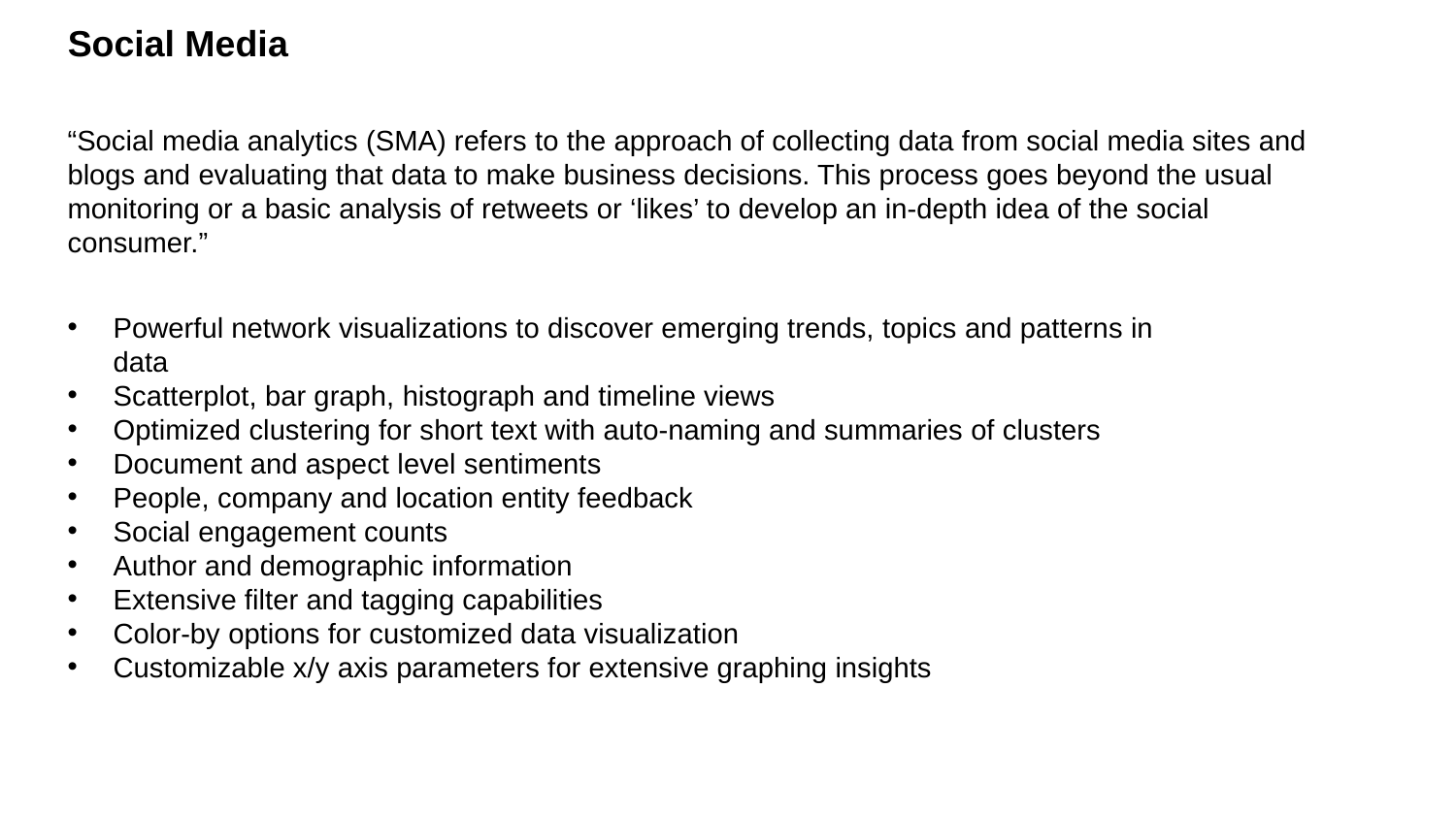

Social Media
“Social media analytics (SMA) refers to the approach of collecting data from social media sites and blogs and evaluating that data to make business decisions. This process goes beyond the usual monitoring or a basic analysis of retweets or ‘likes’ to develop an in-depth idea of the social consumer.”
Powerful network visualizations to discover emerging trends, topics and patterns in data
Scatterplot, bar graph, histograph and timeline views
Optimized clustering for short text with auto-naming and summaries of clusters
Document and aspect level sentiments
People, company and location entity feedback
Social engagement counts
Author and demographic information
Extensive filter and tagging capabilities
Color-by options for customized data visualization
Customizable x/y axis parameters for extensive graphing insights